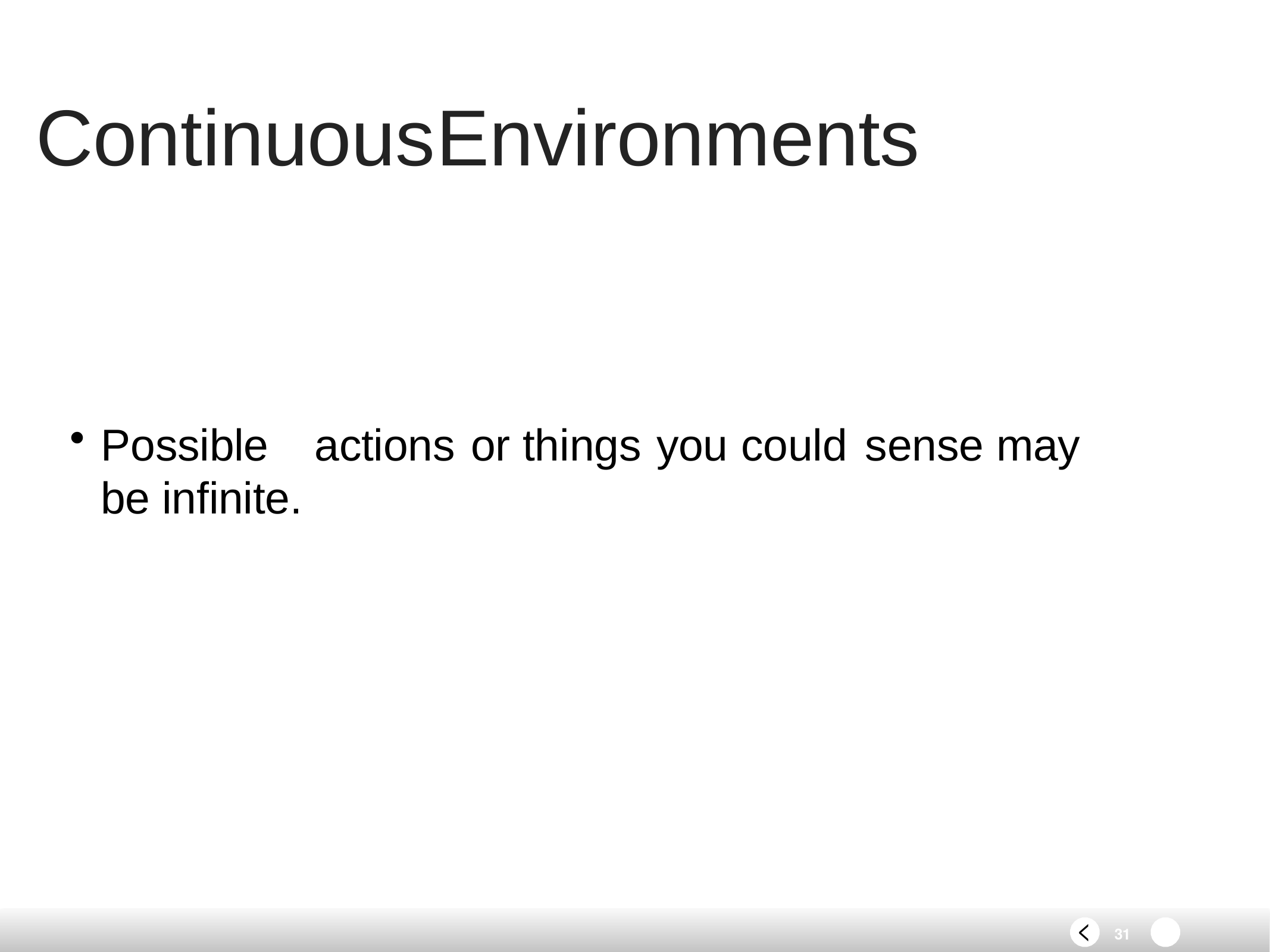

# Continuous	Environments
Possible	actions	or	things	you	could	sense	may	be infinite.
<
31	>